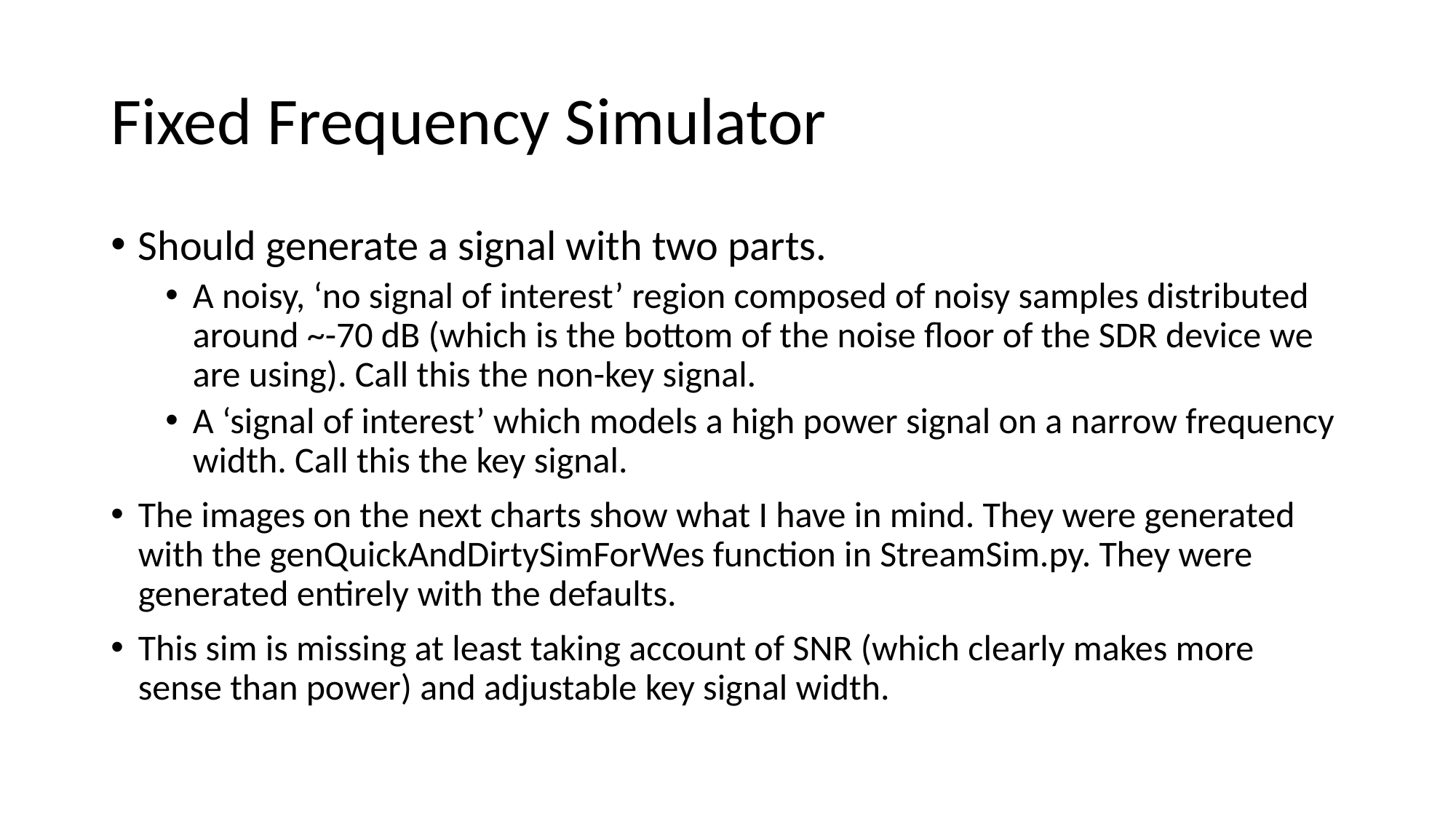

# Fixed Frequency Simulator
Should generate a signal with two parts.
A noisy, ‘no signal of interest’ region composed of noisy samples distributed around ~-70 dB (which is the bottom of the noise floor of the SDR device we are using). Call this the non-key signal.
A ‘signal of interest’ which models a high power signal on a narrow frequency width. Call this the key signal.
The images on the next charts show what I have in mind. They were generated with the genQuickAndDirtySimForWes function in StreamSim.py. They were generated entirely with the defaults.
This sim is missing at least taking account of SNR (which clearly makes more sense than power) and adjustable key signal width.